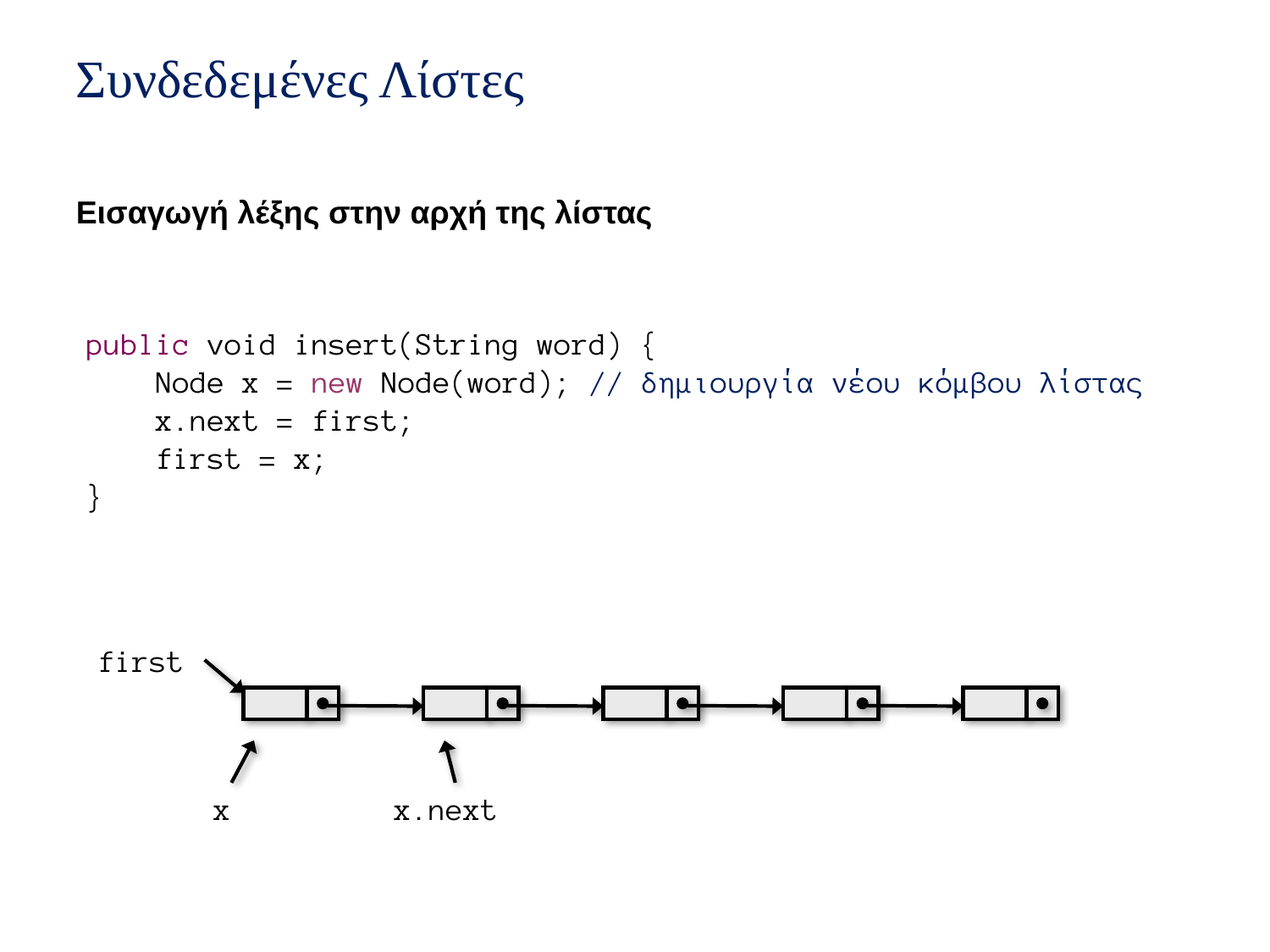

Συνδεδεμένες Λίστες
Εισαγωγή λέξης στην αρχή της λίστας
public void insert(String word) {
    Node x = new Node(word); // δημιουργία νέου κόμβου λίστας
    x.next = first;
    first = x;
}
first

x
x.next